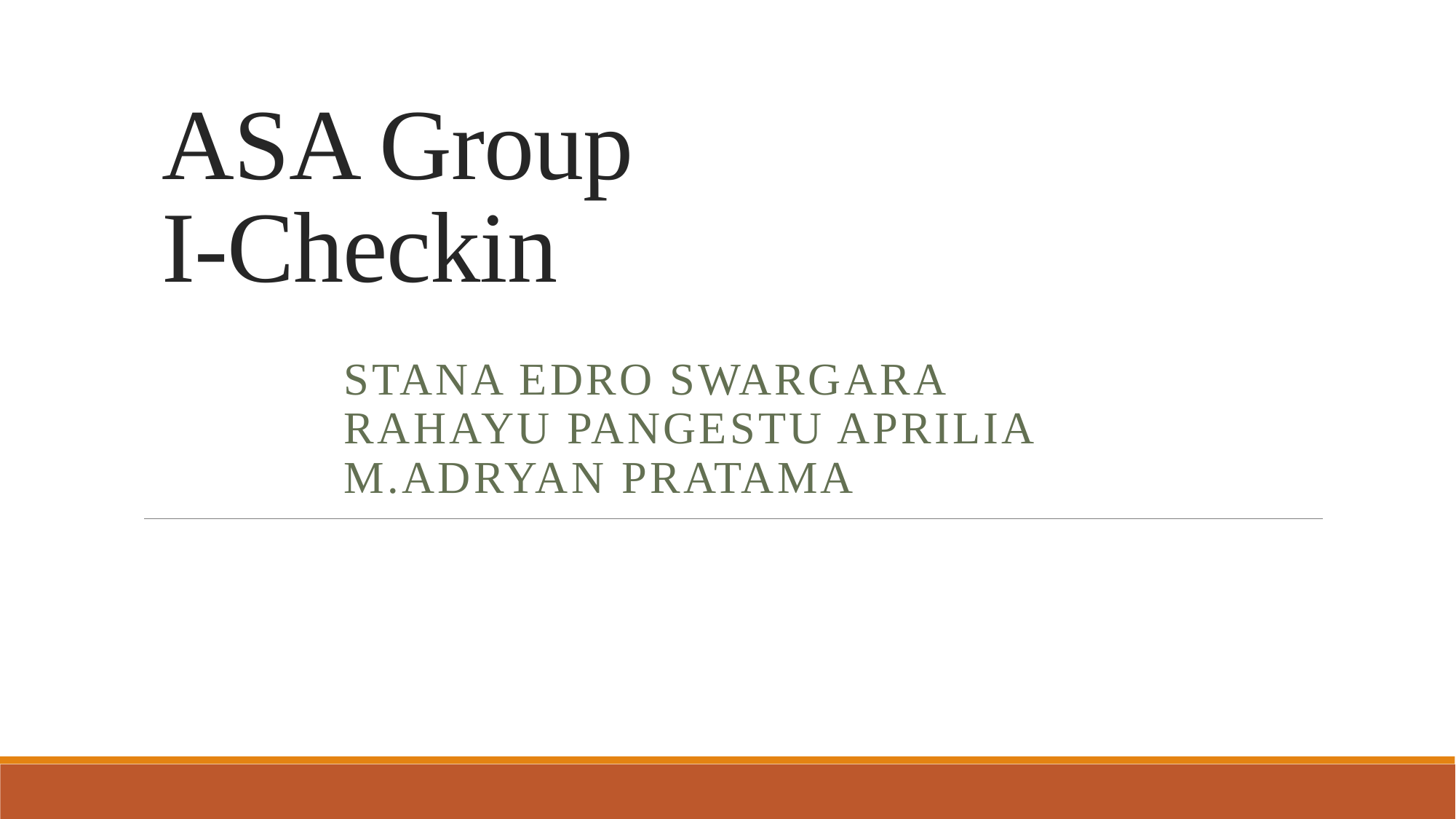

# ASA Group I-Checkin
Stana Edro Swargara
Rahayu Pangestu Aprilia
M.Adryan Pratama